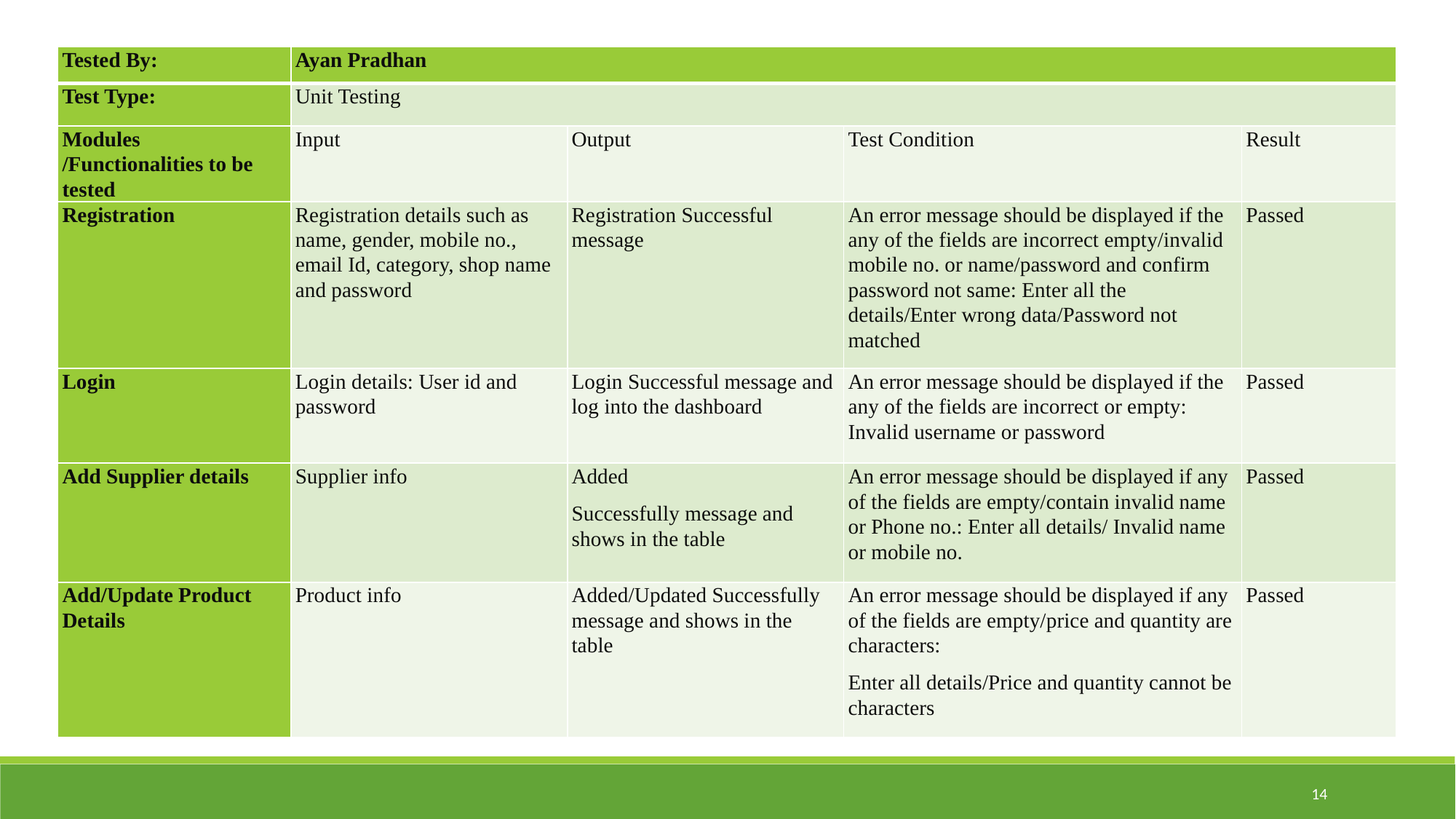

| Tested By: | Ayan Pradhan |  |  |  |
| --- | --- | --- | --- | --- |
| Test Type: | Unit Testing |  |  |  |
| Modules /Functionalities to be tested | Input | Output | Test Condition | Result |
| Registration | Registration details such as name, gender, mobile no., email Id, category, shop name and password | Registration Successful message | An error message should be displayed if the any of the fields are incorrect empty/invalid mobile no. or name/password and confirm password not same: Enter all the details/Enter wrong data/Password not matched | Passed |
| Login | Login details: User id and password | Login Successful message and log into the dashboard | An error message should be displayed if the any of the fields are incorrect or empty: Invalid username or password | Passed |
| Add Supplier details | Supplier info | Added  Successfully message and shows in the table | An error message should be displayed if any of the fields are empty/contain invalid name or Phone no.: Enter all details/ Invalid name or mobile no. | Passed |
| Add/Update Product Details | Product info | Added/Updated Successfully message and shows in the table | An error message should be displayed if any of the fields are empty/price and quantity are characters: Enter all details/Price and quantity cannot be characters | Passed |
14